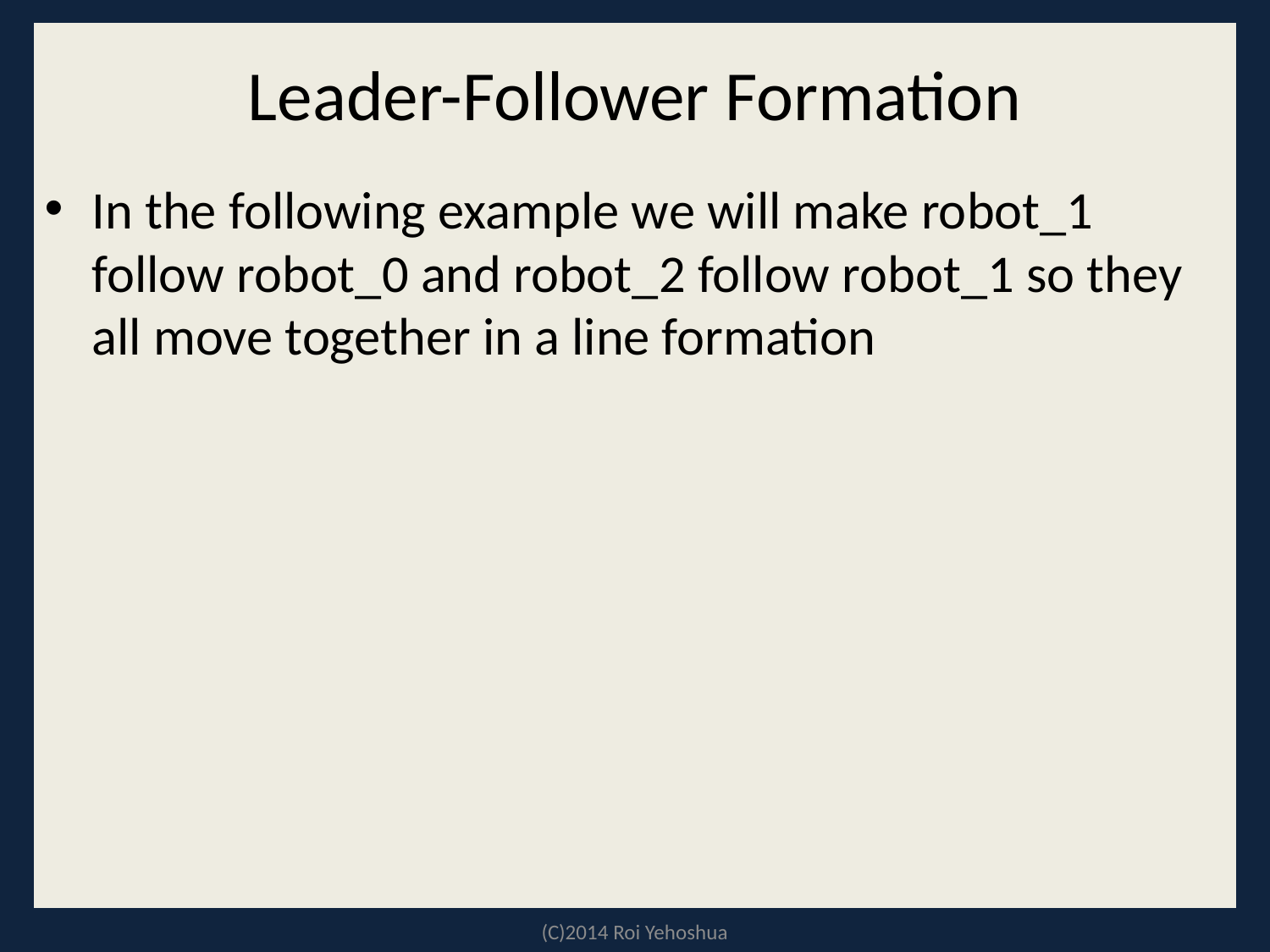

# Leader-Follower Formation
In the following example we will make robot_1 follow robot_0 and robot_2 follow robot_1 so they all move together in a line formation
(C)2014 Roi Yehoshua